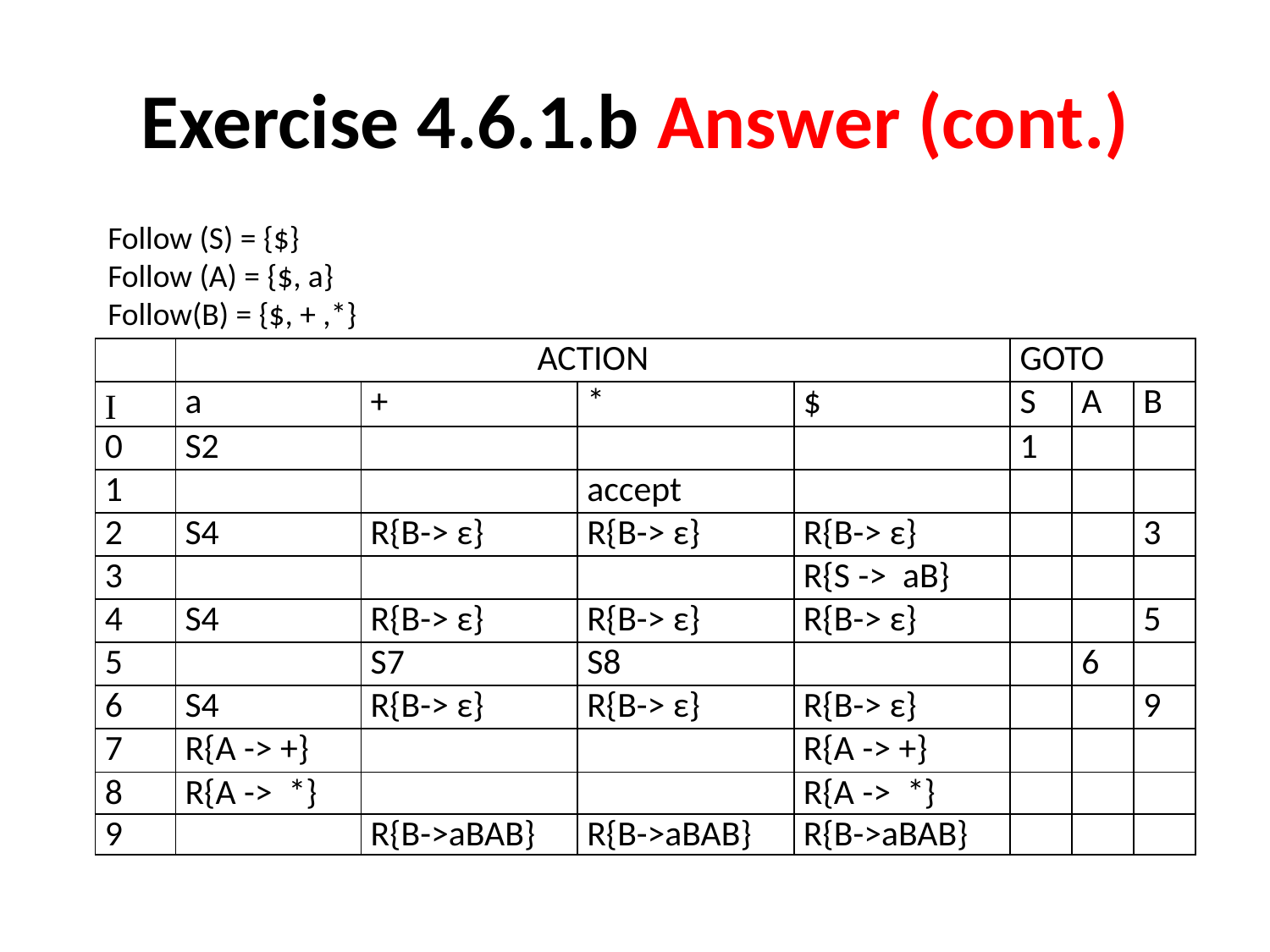

# Exercise 4.6.1.b Answer (cont.)
Follow (S) = {$}
Follow (A) = {$, a}
Follow(B) = {$, + ,*}
|  | ACTION |  |  |  | GOTO |  |  |
| --- | --- | --- | --- | --- | --- | --- | --- |
| I | a | + | \* | $ | S | A | B |
| 0 | S2 |  |  |  | 1 |  |  |
| 1 |  |  | accept |  |  |  |  |
| 2 | S4 | R{B-> ε} | R{B-> ε} | R{B-> ε} |  |  | 3 |
| 3 |  |  |  | R{S -> aB} |  |  |  |
| 4 | S4 | R{B-> ε} | R{B-> ε} | R{B-> ε} |  |  | 5 |
| 5 |  | S7 | S8 |  |  | 6 |  |
| 6 | S4 | R{B-> ε} | R{B-> ε} | R{B-> ε} |  |  | 9 |
| 7 | R{A -> +} |  |  | R{A -> +} |  |  |  |
| 8 | R{A -> \*} |  |  | R{A -> \*} |  |  |  |
| 9 |  | R{B->aBAB} | R{B->aBAB} | R{B->aBAB} |  |  |  |